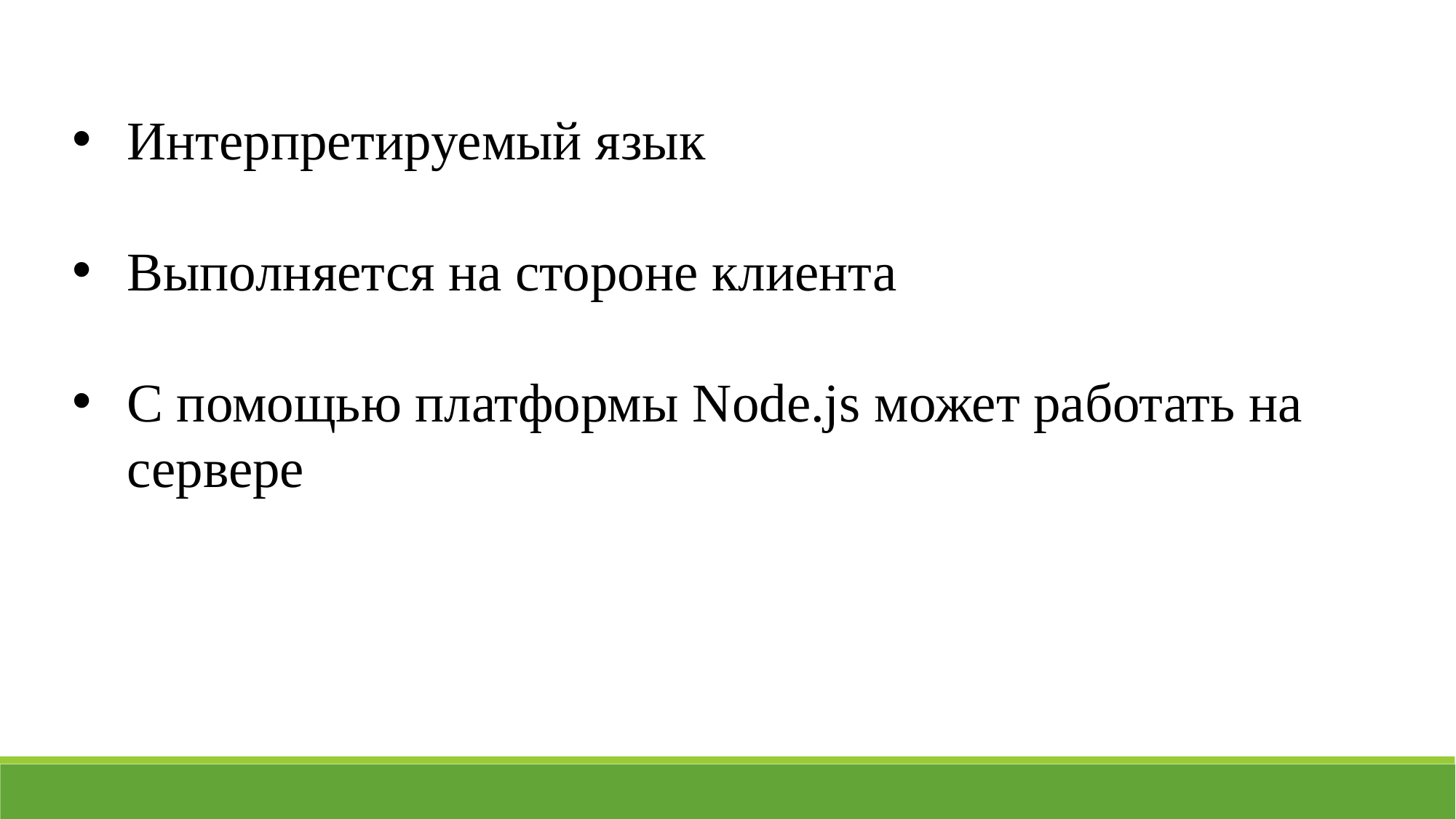

Интерпретируемый язык

Выполняется на стороне клиента

С помощью платформы Node.js может работать на сервере